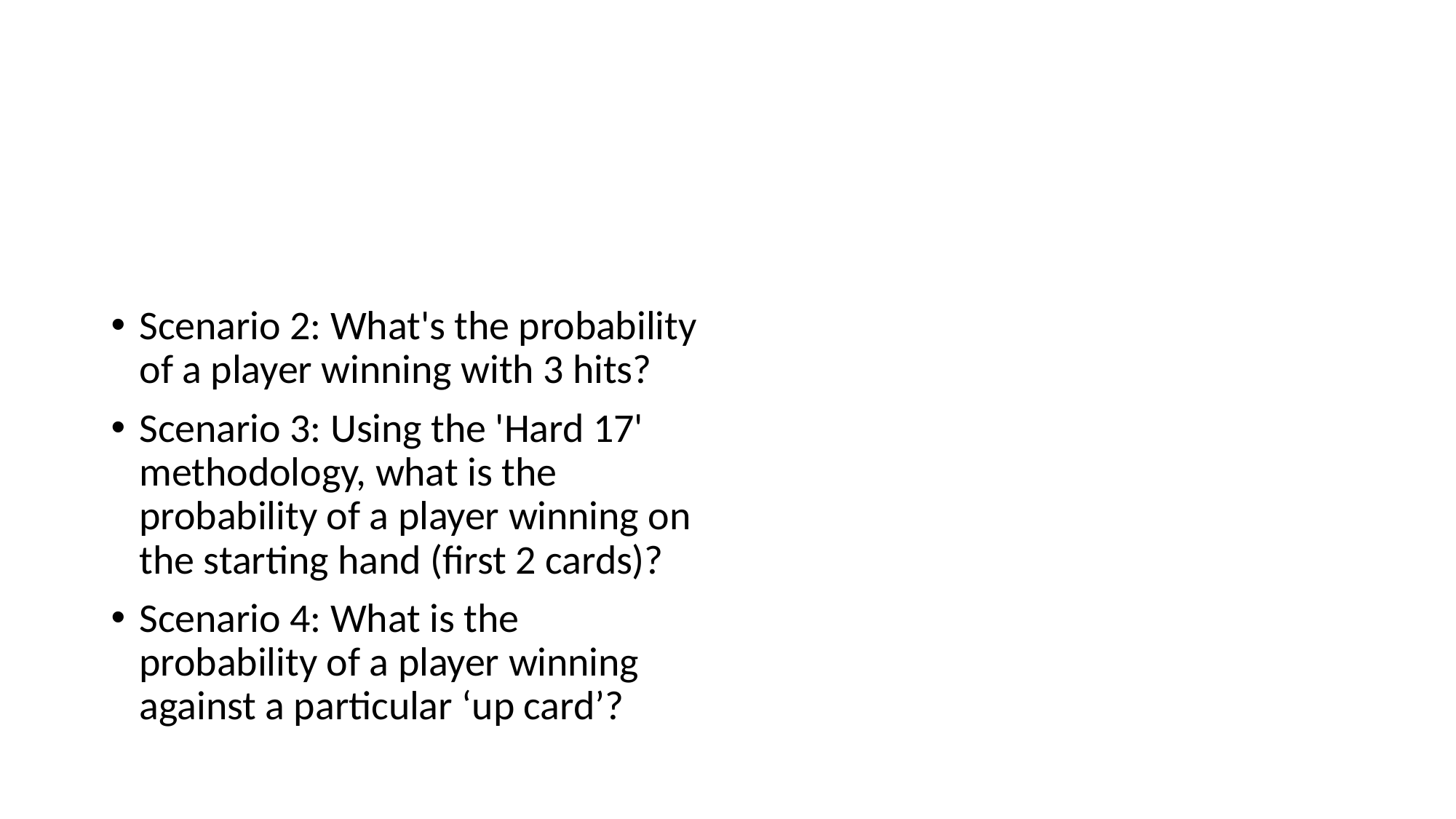

#

Scenario 2: What's the probability of a player winning with 3 hits?
Scenario 3: Using the 'Hard 17' methodology, what is the probability of a player winning on the starting hand (first 2 cards)?
Scenario 4: What is the probability of a player winning against a particular ‘up card’?